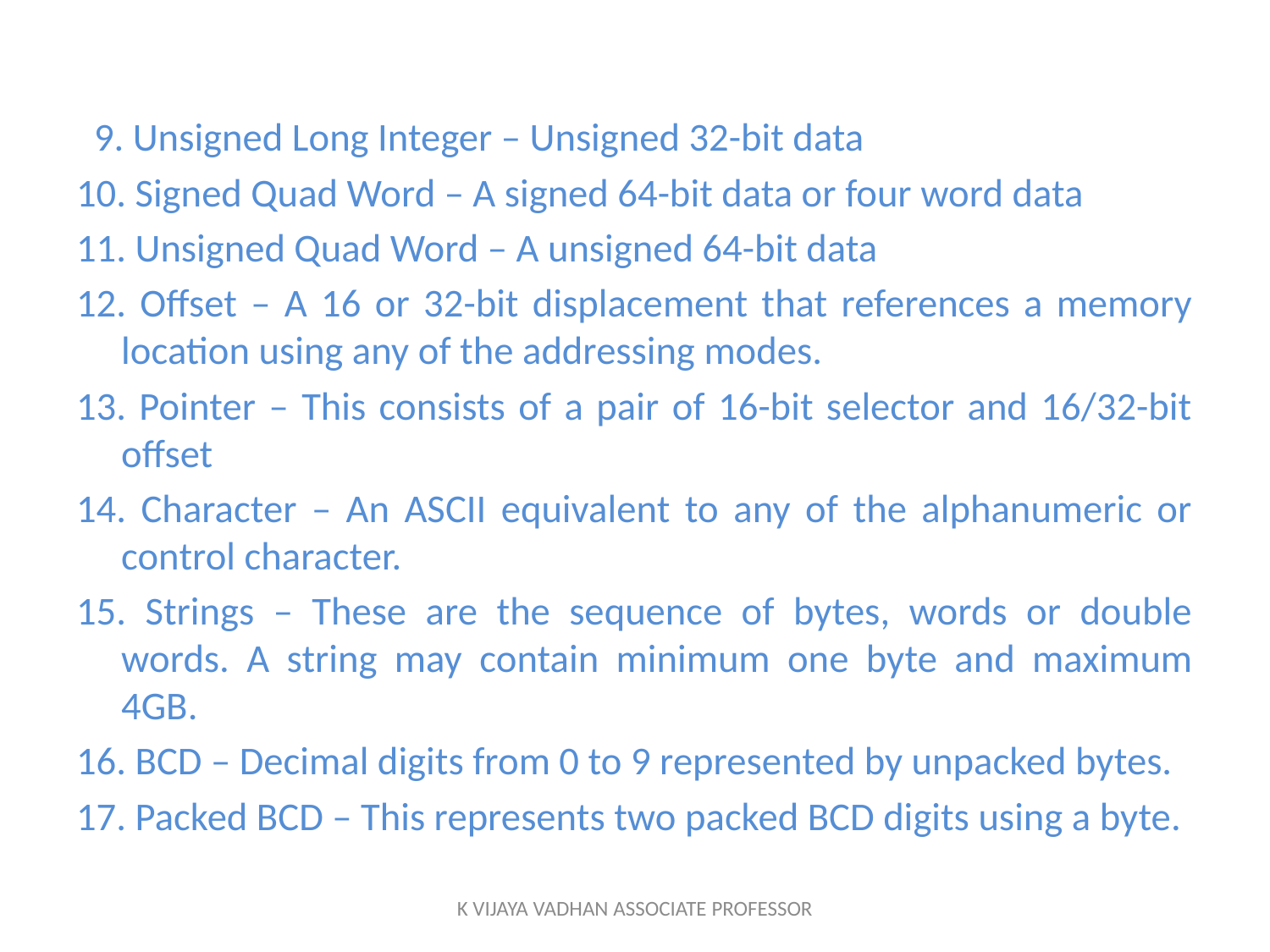

9. Unsigned Long Integer – Unsigned 32-bit data
10. Signed Quad Word – A signed 64-bit data or four word data
11. Unsigned Quad Word – A unsigned 64-bit data
12. Offset – A 16 or 32-bit displacement that references a memory location using any of the addressing modes.
13. Pointer – This consists of a pair of 16-bit selector and 16/32-bit offset
14. Character – An ASCII equivalent to any of the alphanumeric or control character.
15. Strings – These are the sequence of bytes, words or double words. A string may contain minimum one byte and maximum 4GB.
16. BCD – Decimal digits from 0 to 9 represented by unpacked bytes.
17. Packed BCD – This represents two packed BCD digits using a byte.

K VIJAYA VADHAN ASSOCIATE PROFESSOR